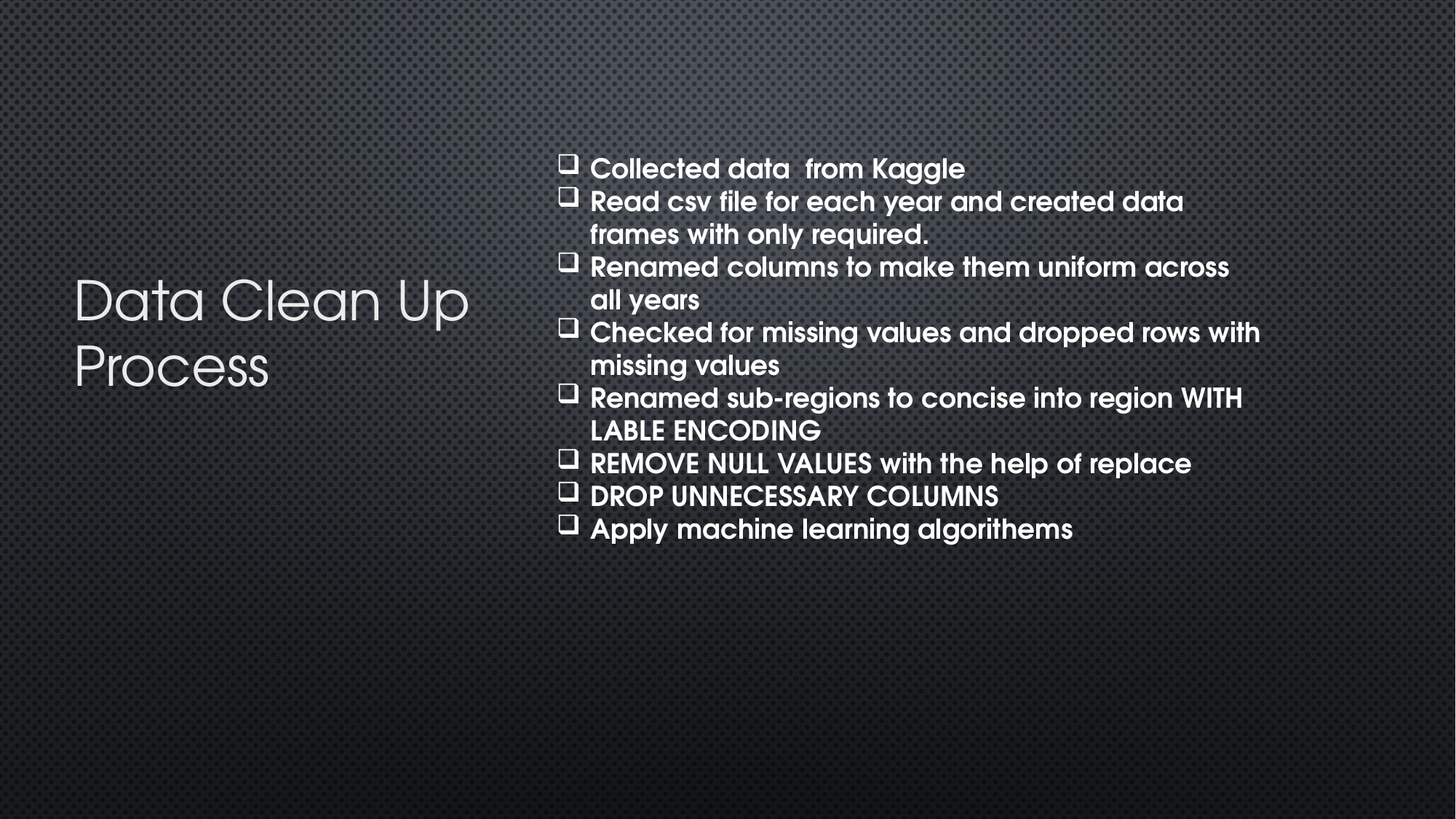

Collected data  from Kaggle
Read csv file for each year and created data frames with only required.
Renamed columns to make them uniform across all years
Checked for missing values and dropped rows with missing values
Renamed sub-regions to concise into region WITH LABLE ENCODING
REMOVE NULL VALUES with the help of replace
DROP UNNECESSARY COLUMNS
Apply machine learning algorithems

Data Clean Up Process